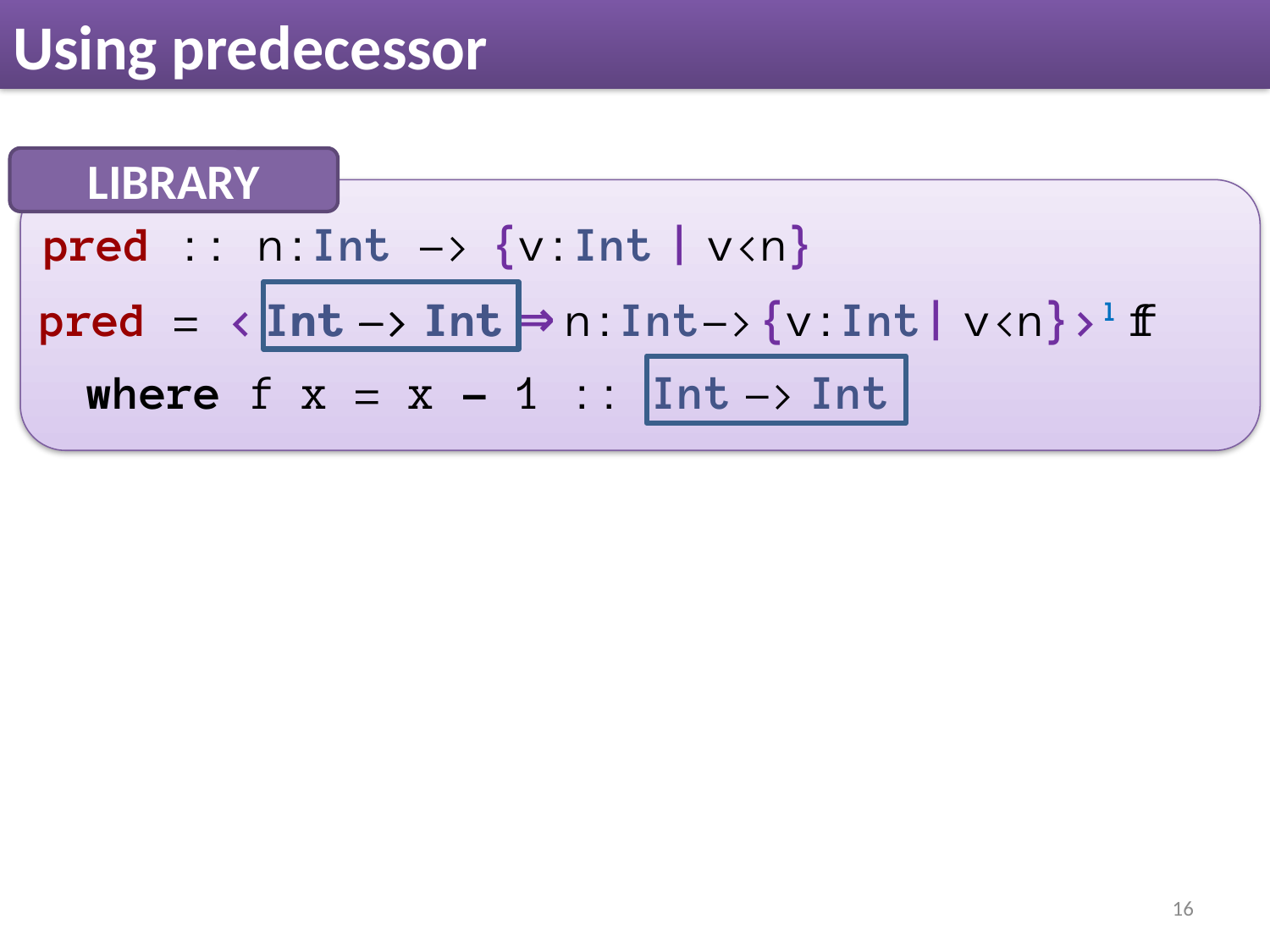

# Using predecessor
LIBRARY
 pred :: n:Int -> {v:Int | v<n}

  where f x = x – 1 :: Int -> Int
 pred = <  Int -> Int ⇒ n:Int -> {v:Int | v<n} >l f
Int -> Int
f

16